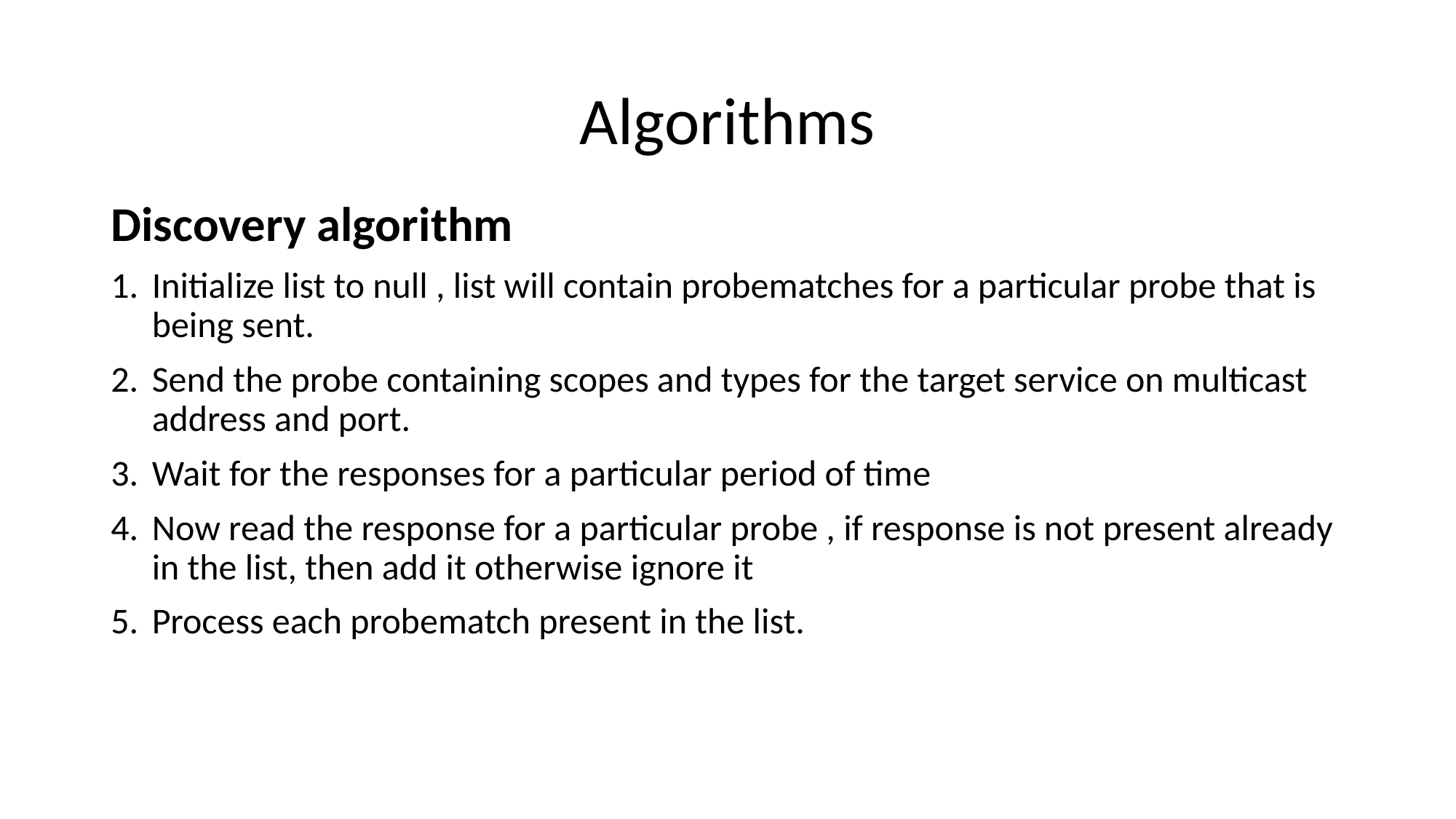

# Algorithms
Discovery algorithm
Initialize list to null , list will contain probematches for a particular probe that is being sent.
Send the probe containing scopes and types for the target service on multicast address and port.
Wait for the responses for a particular period of time
Now read the response for a particular probe , if response is not present already in the list, then add it otherwise ignore it
Process each probematch present in the list.